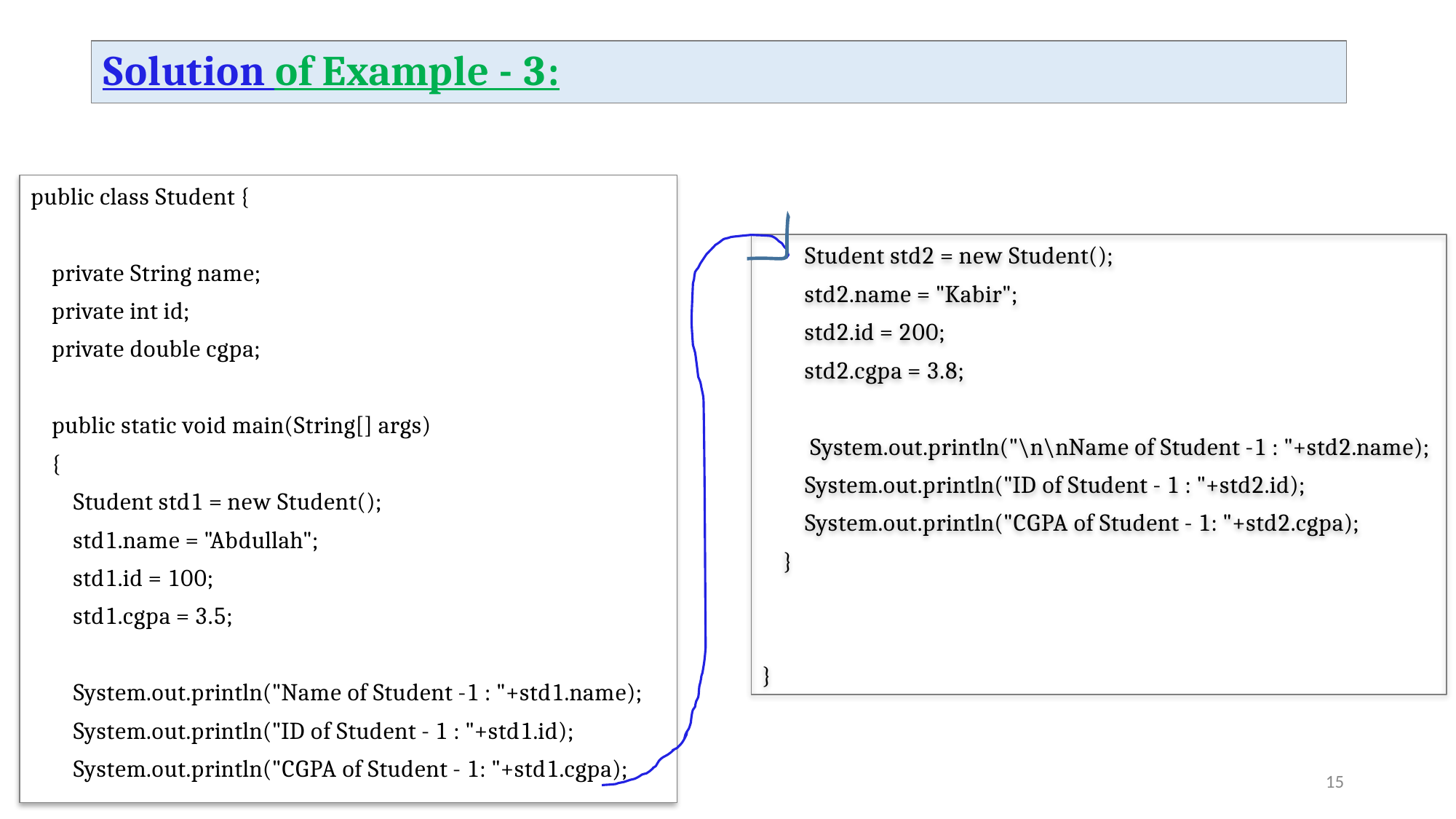

# Solution of Example - 3:
public class Student {

    private String name;
    private int id;
    private double cgpa;

    public static void main(String[] args)
    {
        Student std1 = new Student();
        std1.name = "Abdullah";
        std1.id = 100;
        std1.cgpa = 3.5;

        System.out.println("Name of Student -1 : "+std1.name);
        System.out.println("ID of Student - 1 : "+std1.id);
        System.out.println("CGPA of Student - 1: "+std1.cgpa);

        Student std2 = new Student();
        std2.name = "Kabir";
        std2.id = 200;
        std2.cgpa = 3.8;

         System.out.println("\n\nName of Student -1 : "+std2.name);
        System.out.println("ID of Student - 1 : "+std2.id);
        System.out.println("CGPA of Student - 1: "+std2.cgpa);
    }

}

15